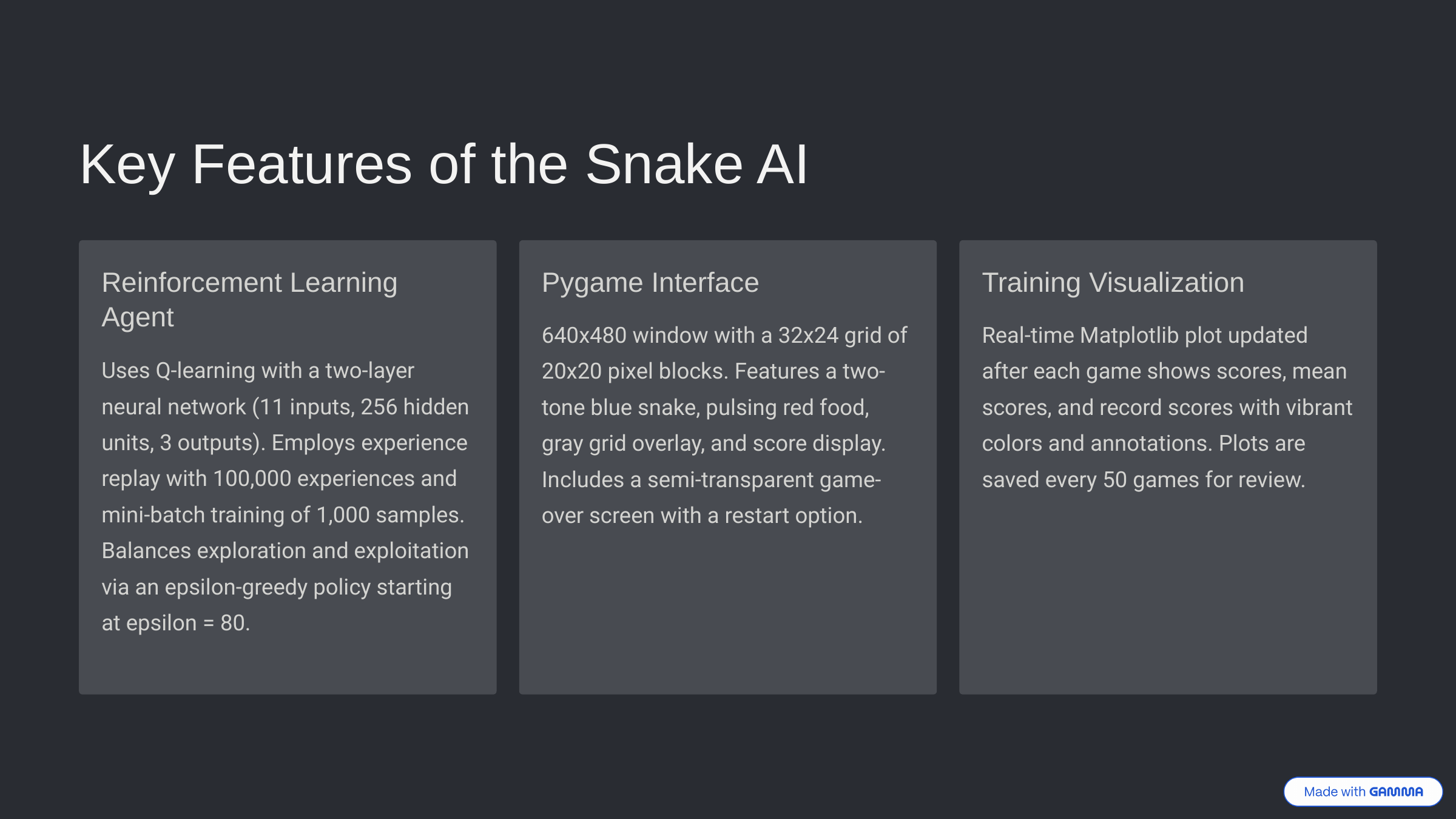

Key Features of the Snake AI

Reinforcement Learning Agent
Pygame Interface
Training Visualization
640x480 window with a 32x24 grid of 20x20 pixel blocks. Features a two-tone blue snake, pulsing red food, gray grid overlay, and score display. Includes a semi-transparent game-over screen with a restart option.
Real-time Matplotlib plot updated after each game shows scores, mean scores, and record scores with vibrant colors and annotations. Plots are saved every 50 games for review.
Uses Q-learning with a two-layer neural network (11 inputs, 256 hidden units, 3 outputs). Employs experience replay with 100,000 experiences and mini-batch training of 1,000 samples. Balances exploration and exploitation via an epsilon-greedy policy starting at epsilon = 80.